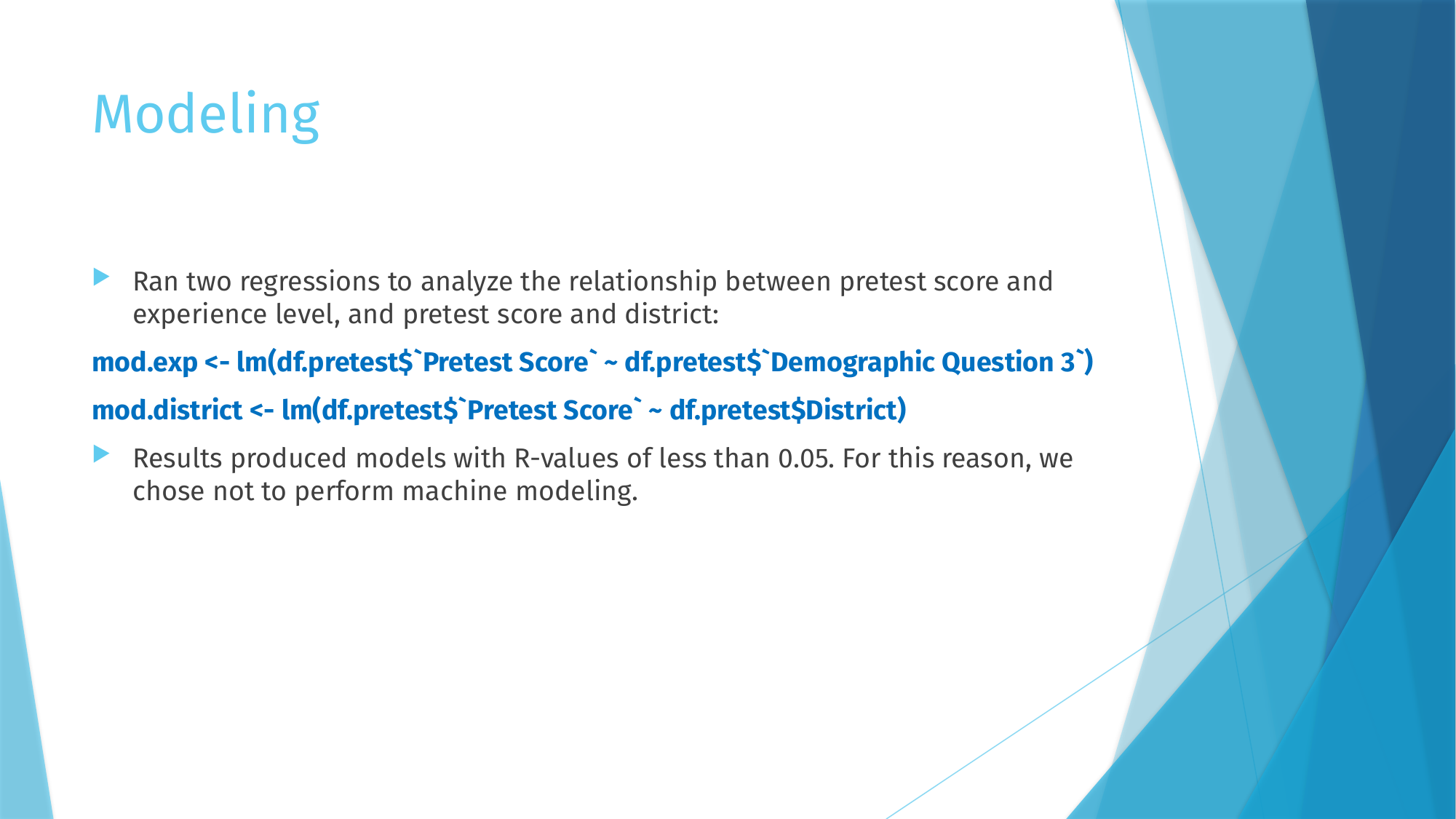

# Modeling
Ran two regressions to analyze the relationship between pretest score and experience level, and pretest score and district:
mod.exp <- lm(df.pretest$`Pretest Score` ~ df.pretest$`Demographic Question 3`)
mod.district <- lm(df.pretest$`Pretest Score` ~ df.pretest$District)
Results produced models with R-values of less than 0.05. For this reason, we chose not to perform machine modeling.